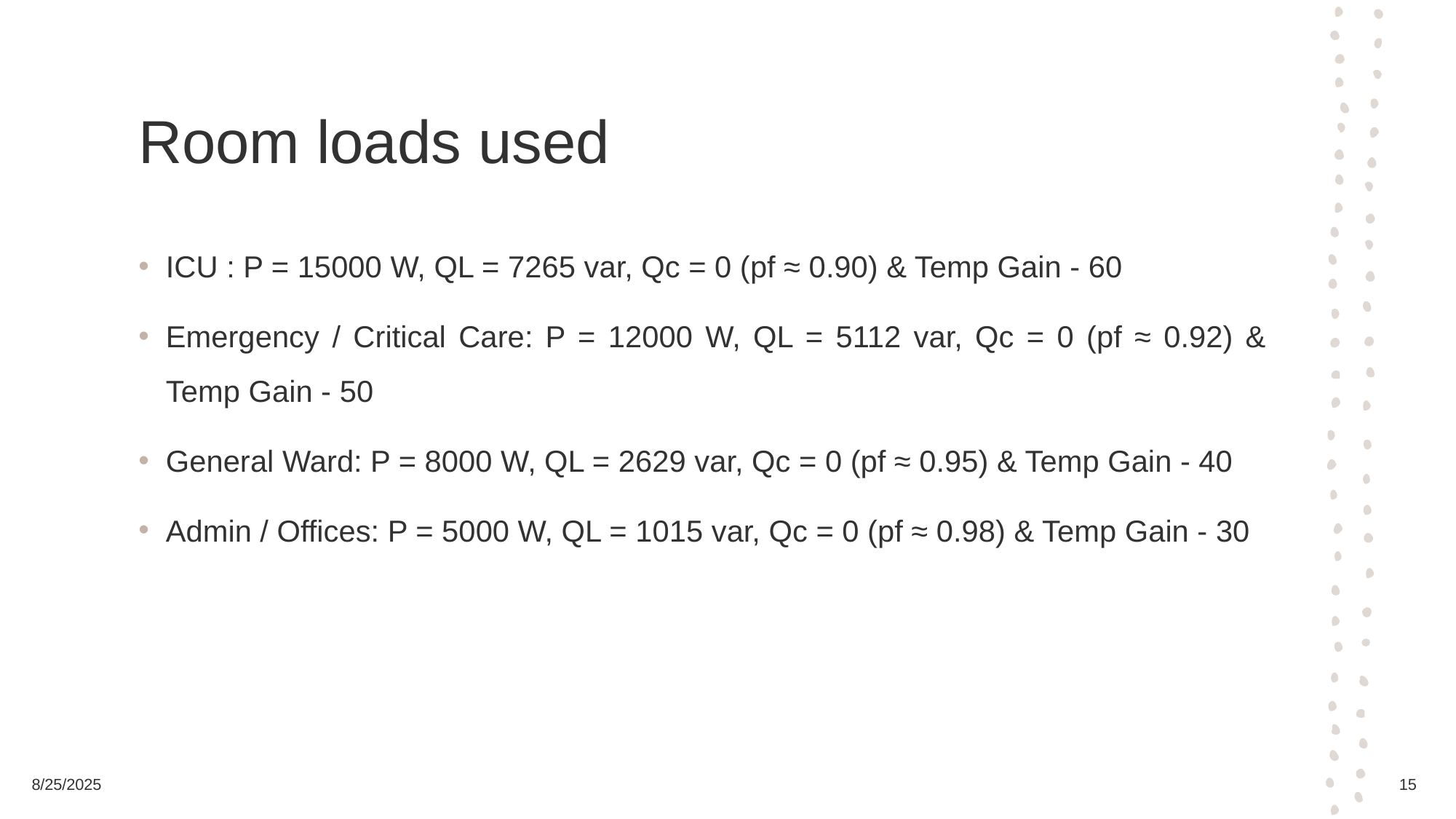

# Room loads used
ICU : P = 15000 W, QL = 7265 var, Qc = 0 (pf ≈ 0.90) & Temp Gain - 60
Emergency / Critical Care: P = 12000 W, QL = 5112 var, Qc = 0 (pf ≈ 0.92) & Temp Gain - 50
General Ward: P = 8000 W, QL = 2629 var, Qc = 0 (pf ≈ 0.95) & Temp Gain - 40
Admin / Offices: P = 5000 W, QL = 1015 var, Qc = 0 (pf ≈ 0.98) & Temp Gain - 30

8/25/2025
15